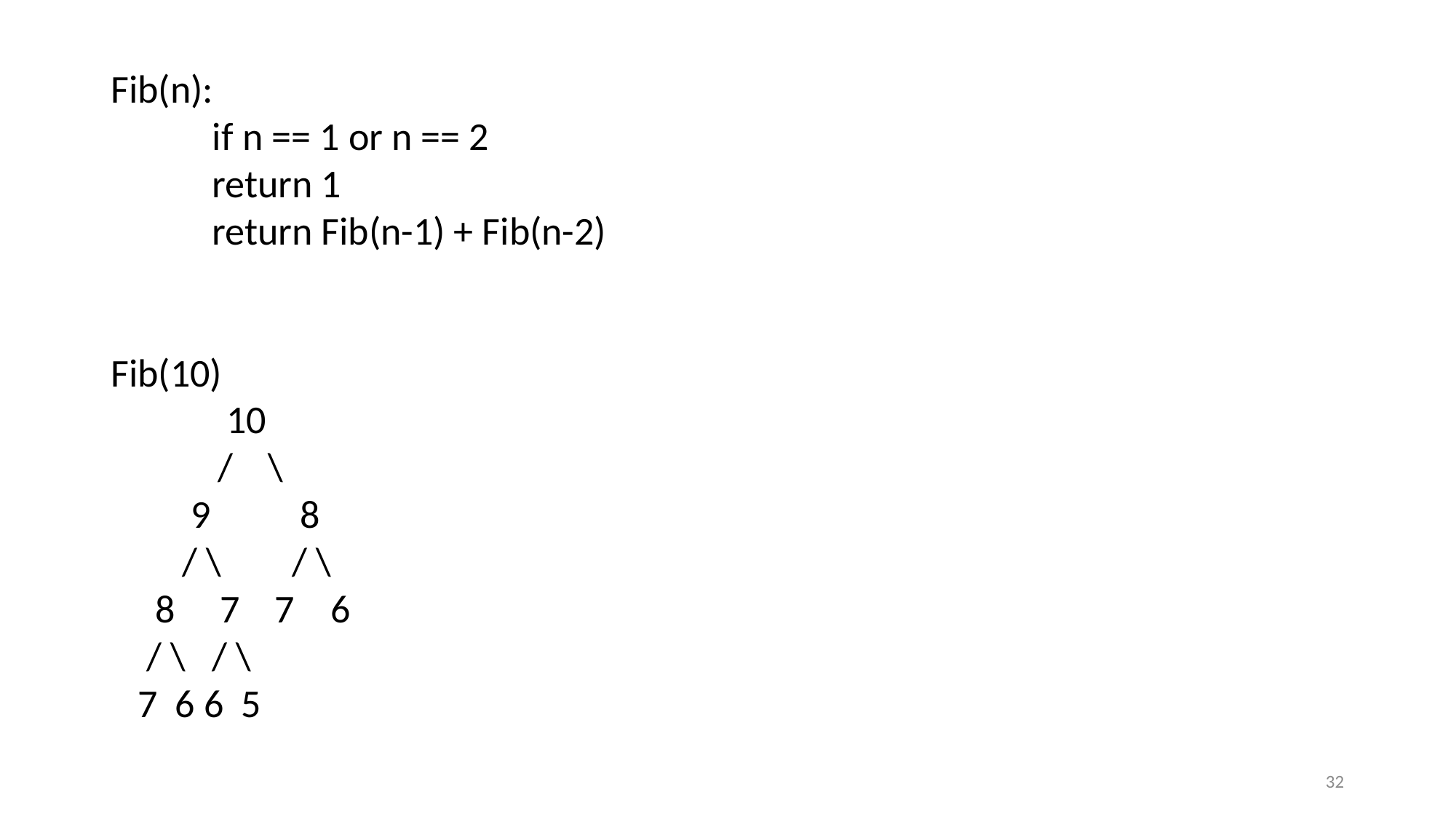

Fib(n):
	if n == 1 or n == 2
		return 1
	return Fib(n-1) + Fib(n-2)

Fib(10)
             10
            /    \
         9          8
        / \        / \
     8     7    7    6
    / \   / \
   7  6 6  5

32